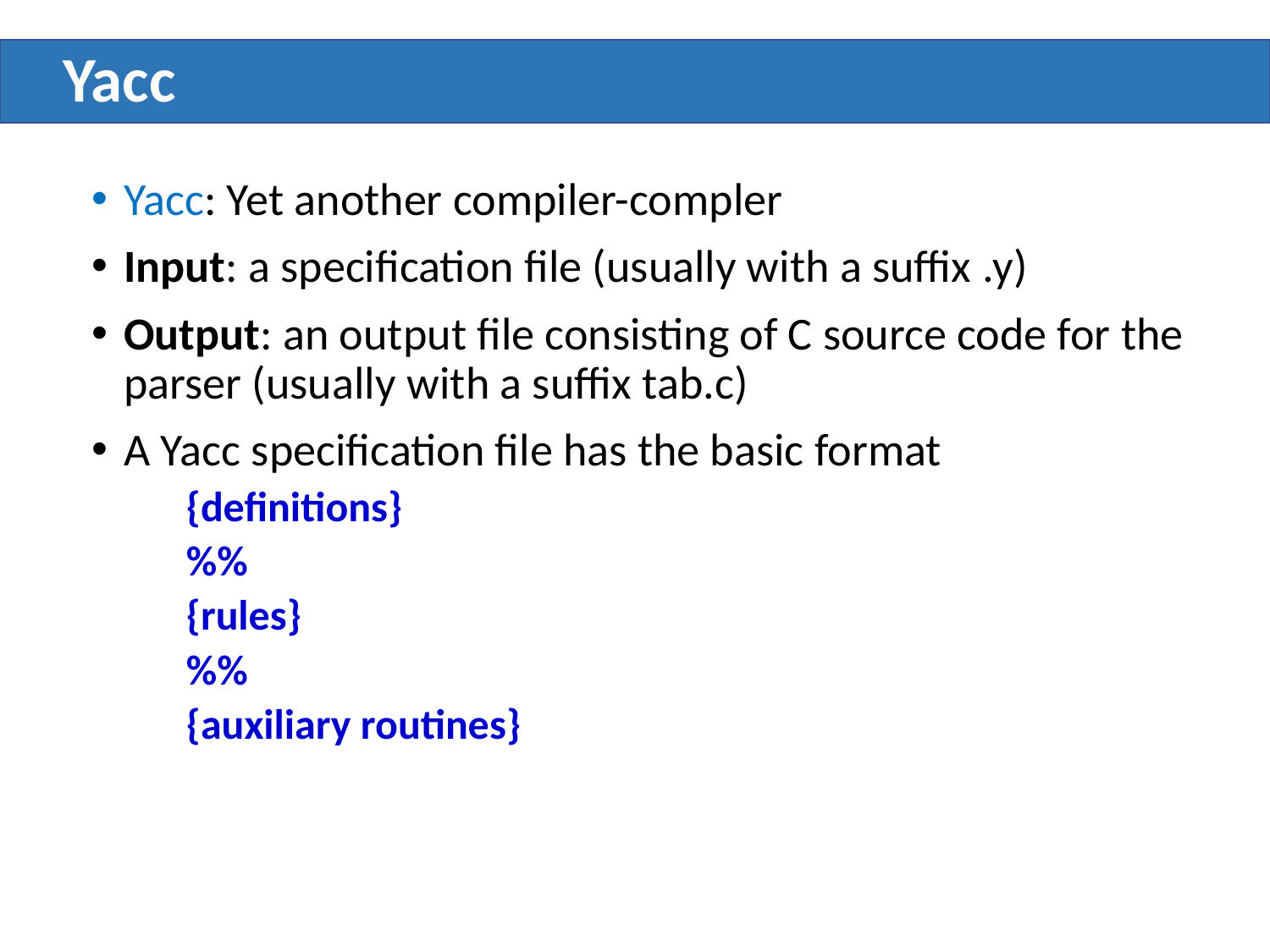

# Yacc
Yacc: Yet another compiler-compler
Input: a specification file (usually with a suffix .y)
Output: an output file consisting of C source code for the parser (usually with a suffix tab.c)
A Yacc specification file has the basic format
{definitions}
%%
{rules}
%%
{auxiliary routines}